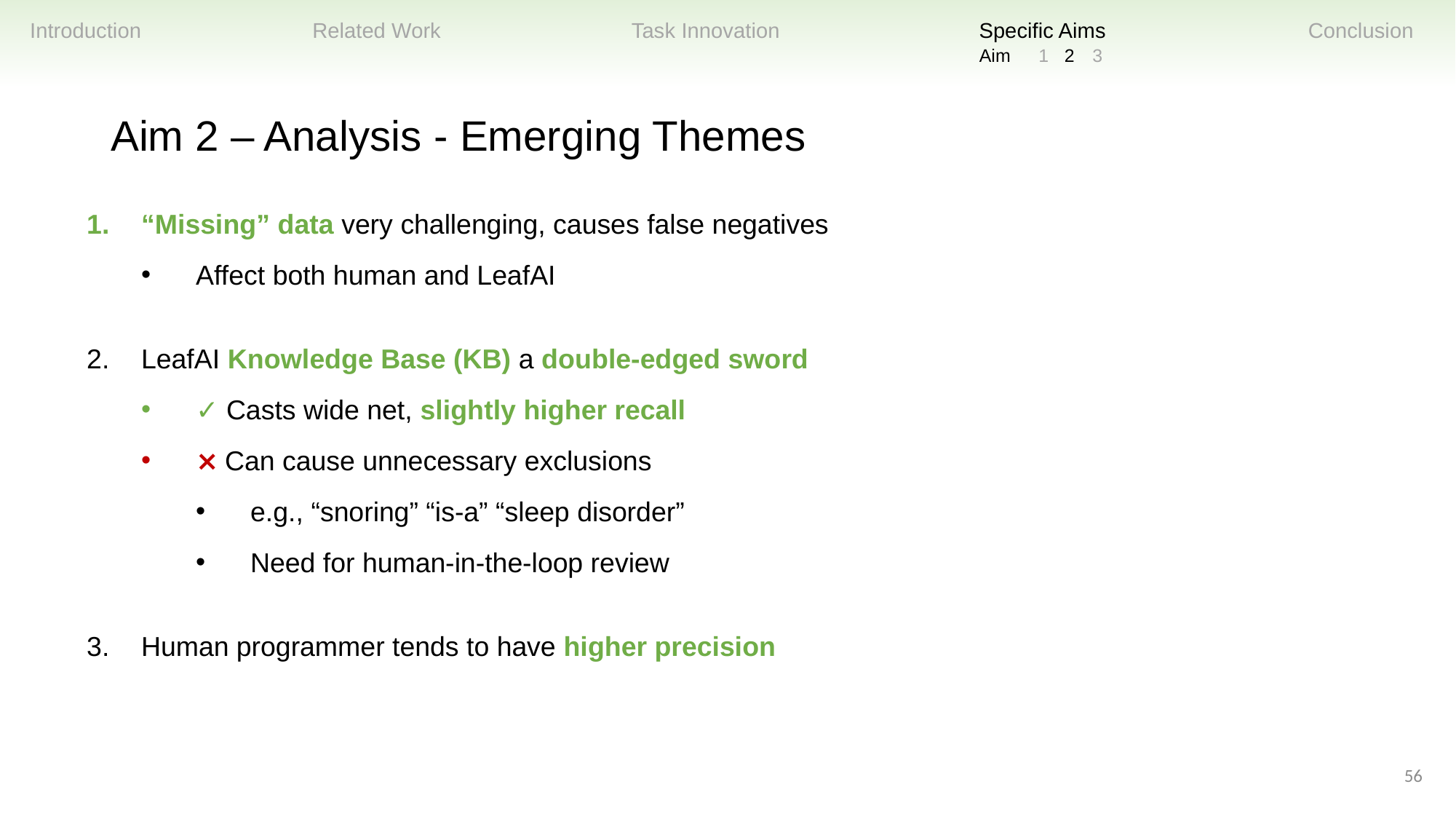

Related Work
Task Innovation
Specific Aims
Introduction
Conclusion
2
3
1
Aim
Aim 2 – Analysis - Emerging Themes
“Missing” data very challenging, causes false negatives
Affect both human and LeafAI
LeafAI Knowledge Base (KB) a double-edged sword
✓ Casts wide net, slightly higher recall
⨯ Can cause unnecessary exclusions
e.g., “snoring” “is-a” “sleep disorder”
Need for human-in-the-loop review
Human programmer tends to have higher precision

56